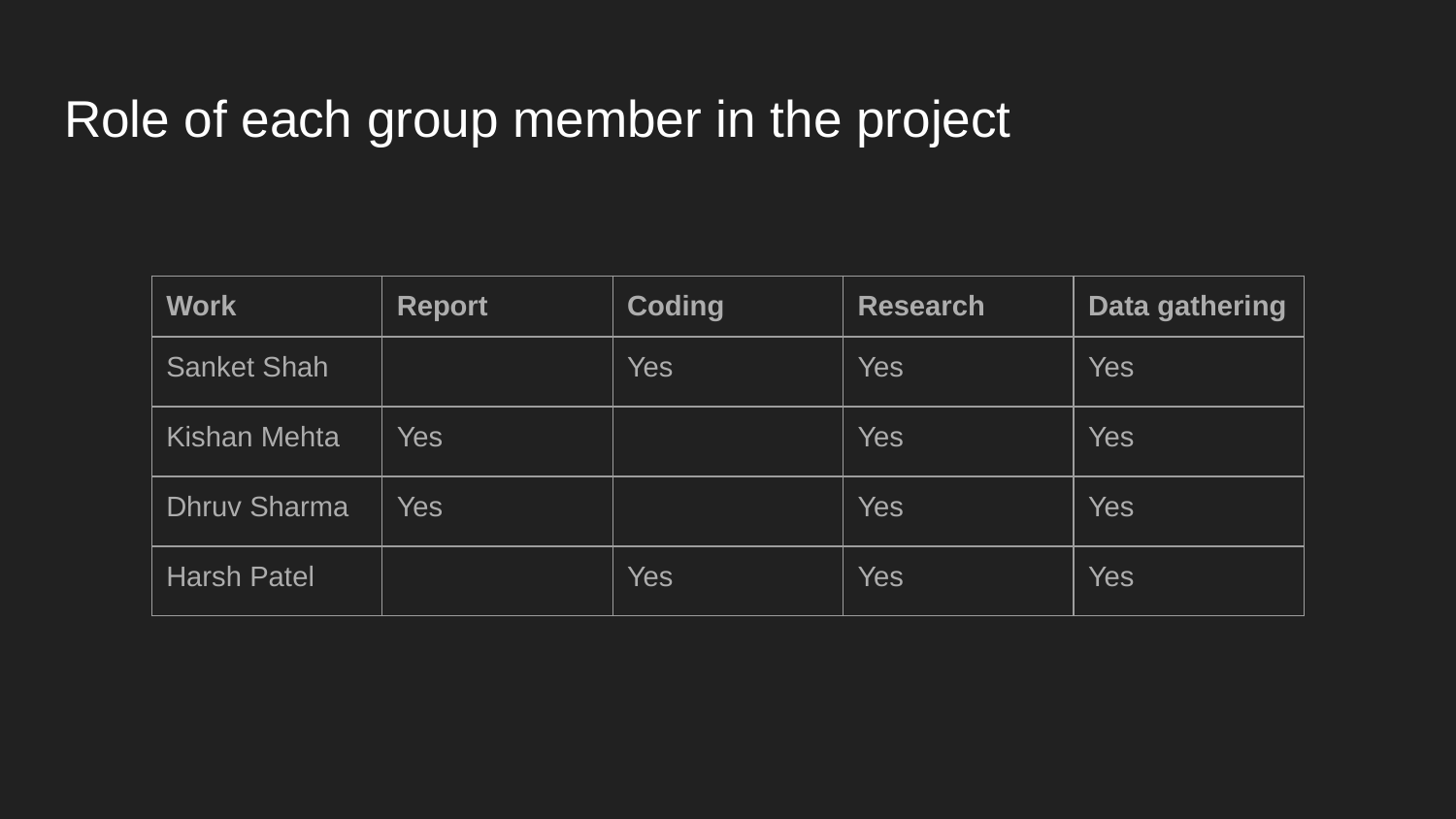

# Role of each group member in the project
| Work | Report | Coding | Research | Data gathering |
| --- | --- | --- | --- | --- |
| Sanket Shah |  | Yes | Yes | Yes |
| Kishan Mehta | Yes |  | Yes | Yes |
| Dhruv Sharma | Yes |  | Yes | Yes |
| Harsh Patel |  | Yes | Yes | Yes |